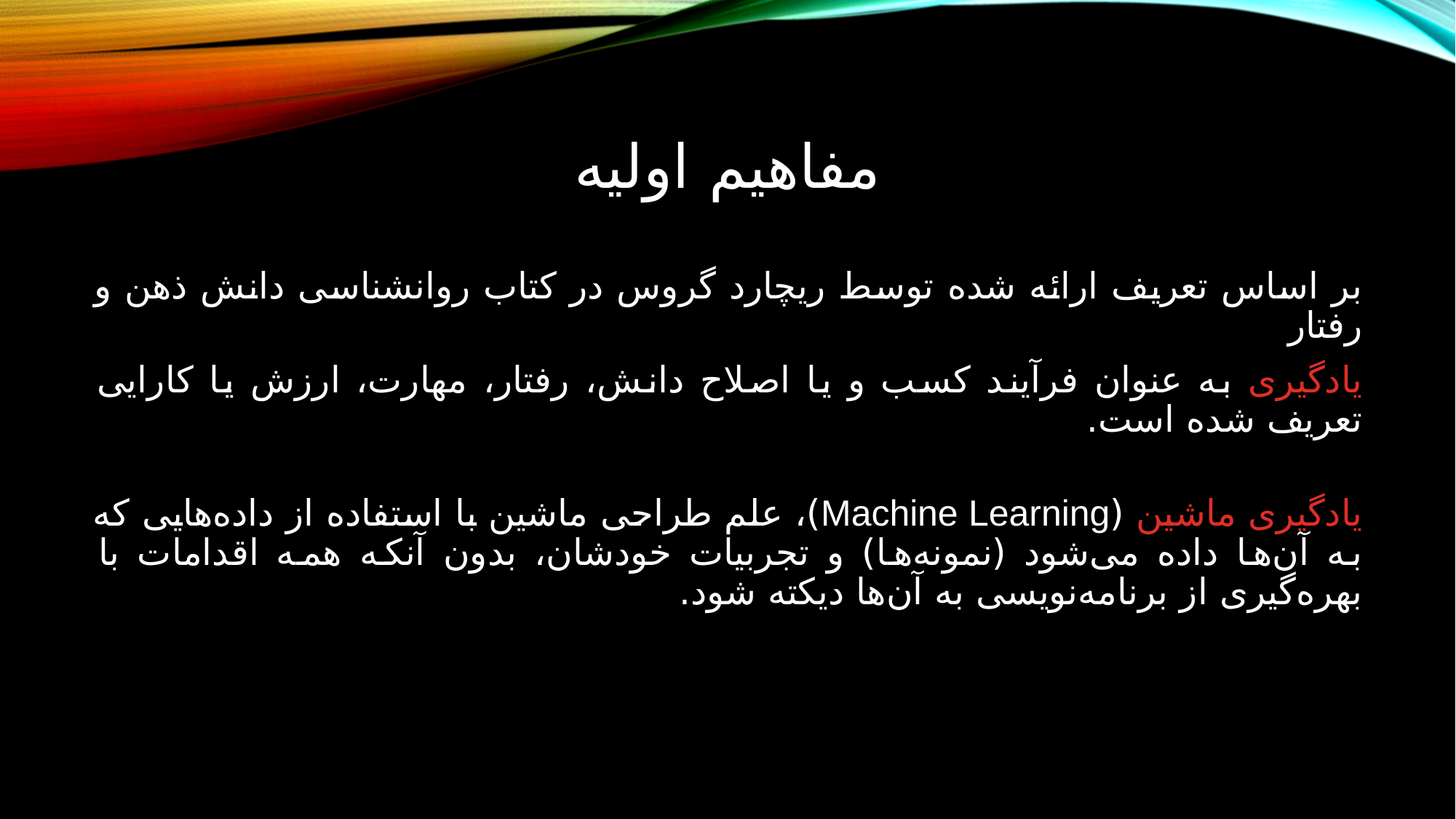

# مفاهیم اولیه
بر اساس تعریف ارائه شده توسط ریچارد گروس در کتاب روانشناسی دانش ذهن و رفتار
یادگیری به عنوان فرآیند کسب و یا اصلاح دانش، رفتار، مهارت، ارزش یا کارایی تعریف شده است.
یادگیری ماشین (Machine Learning)، علم طراحی ماشین‌ با استفاده از داده‌هایی که به آن‌ها داده می‌شود (نمونه‌ها) و تجربیات خودشان، بدون آنکه همه اقدامات با بهره‌گیری از برنامه‌نویسی به آن‌ها دیکته شود.